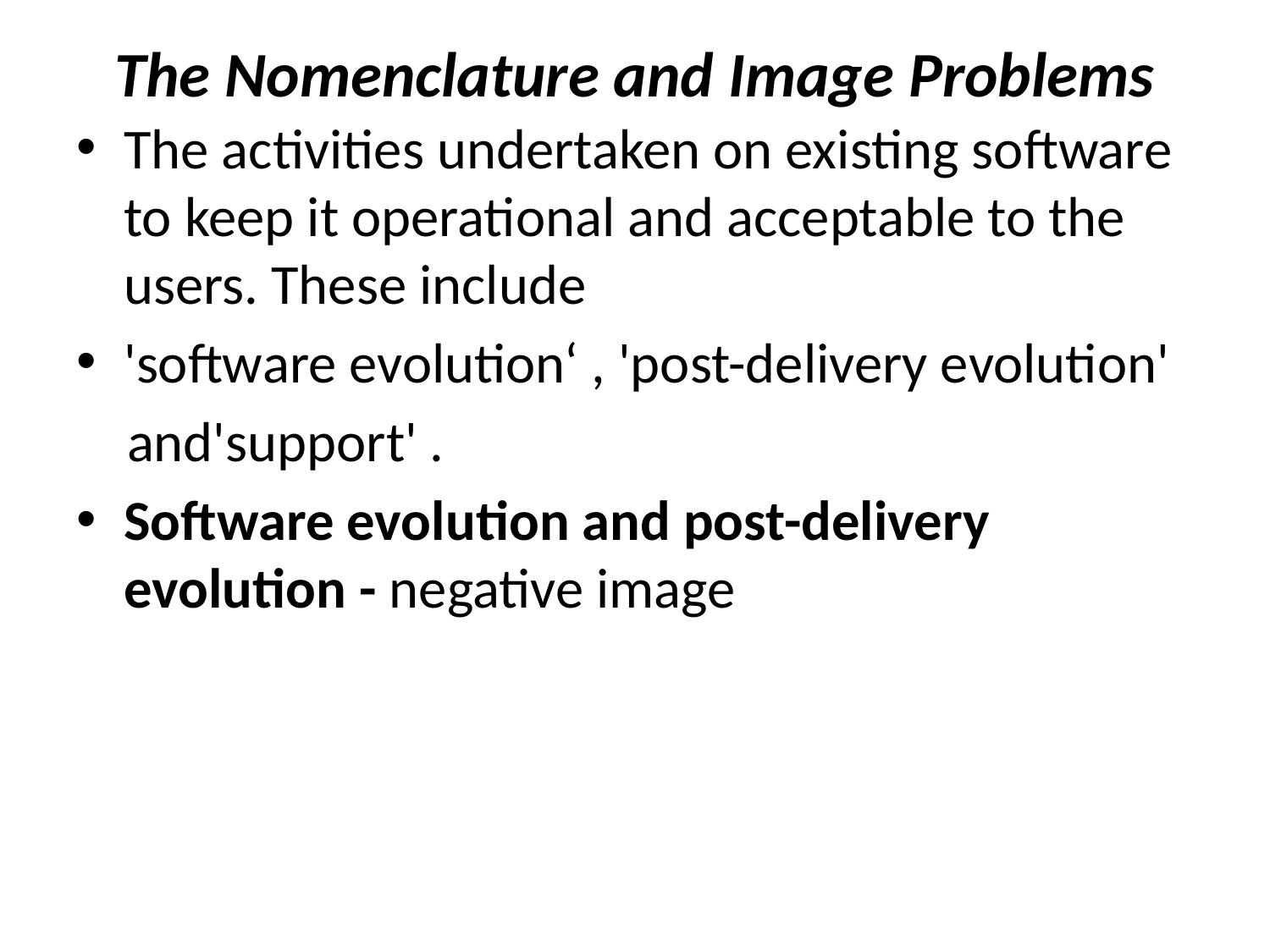

# The Nomenclature and Image Problems
The activities undertaken on existing software to keep it operational and acceptable to the users. These include
'software evolution‘ , 'post-delivery evolution'
    and'support' .
Software evolution and post-delivery evolution - negative image